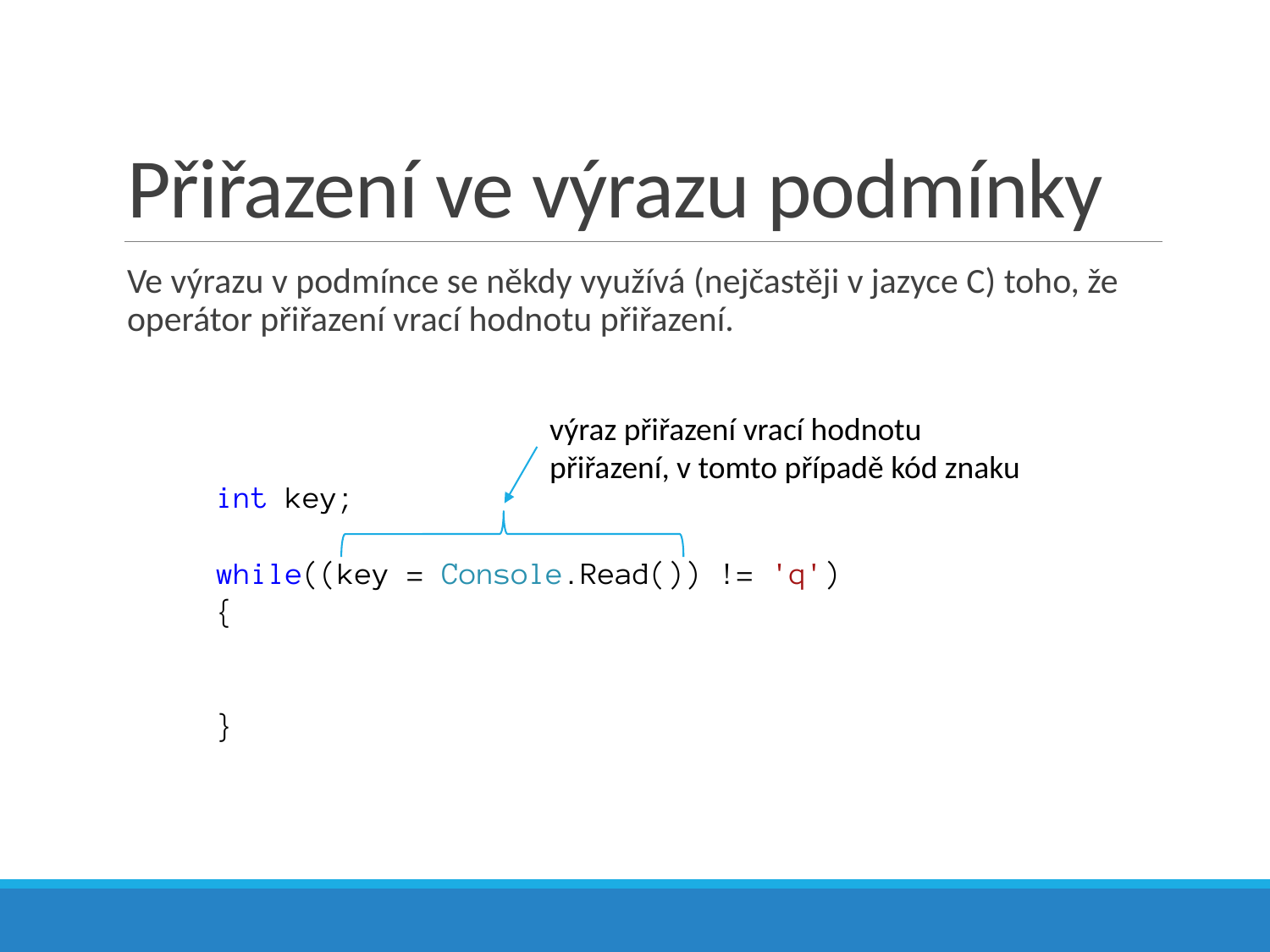

# Přiřazení ve výrazu podmínky
Ve výrazu v podmínce se někdy využívá (nejčastěji v jazyce C) toho, že operátor přiřazení vrací hodnotu přiřazení.

výraz přiřazení vrací hodnotu přiřazení, v tomto případě kód znaku
int key;

while((key = Console.Read()) != 'q')
{

}